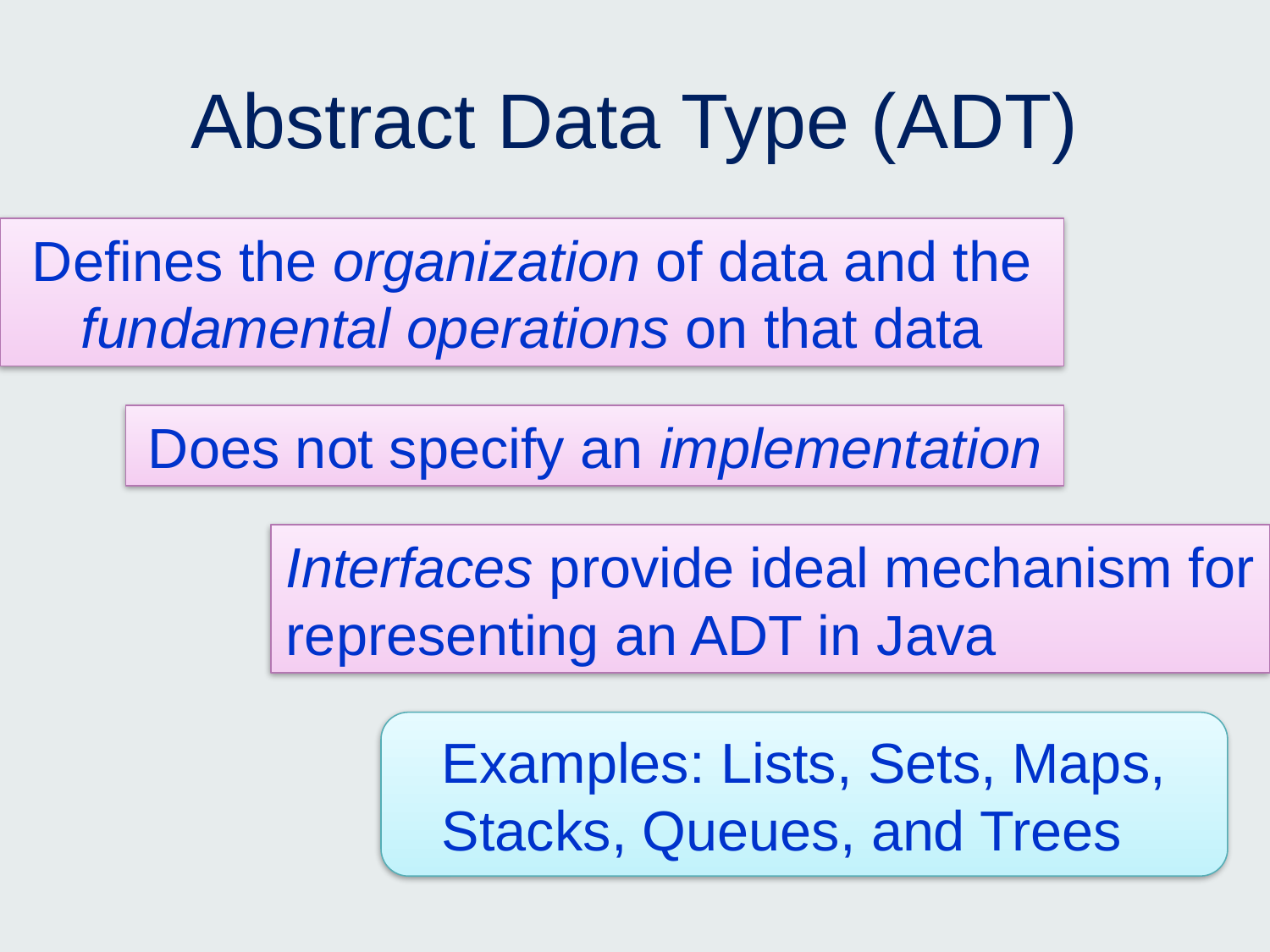

# Abstract Data Type (ADT)
Defines the organization of data and the fundamental operations on that data
Does not specify an implementation
Interfaces provide ideal mechanism for representing an ADT in Java
Examples: Lists, Sets, Maps, Stacks, Queues, and Trees